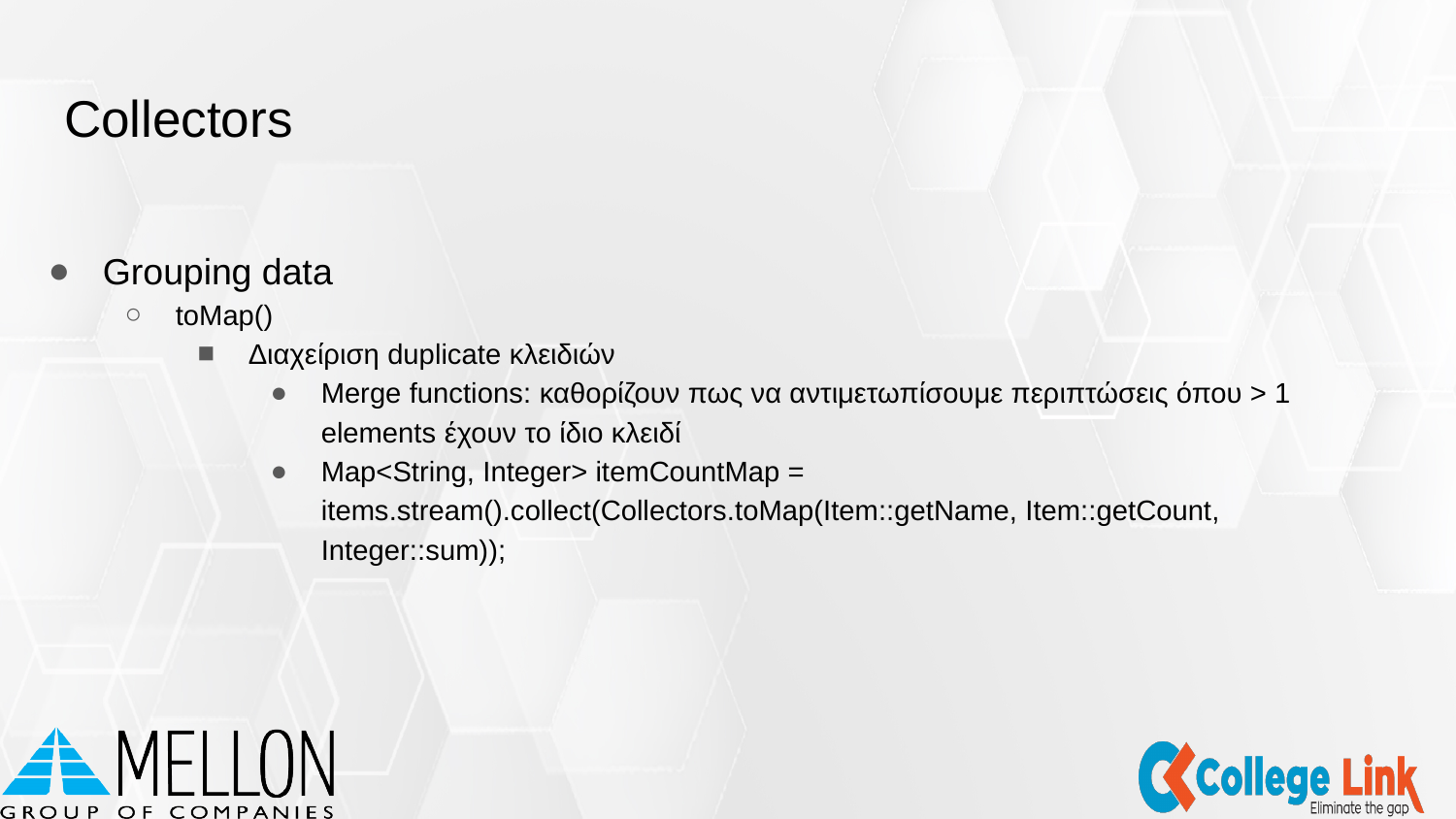

# Collectors

Grouping data
toMap()
Διαχείριση duplicate κλειδιών
Merge functions: καθορίζουν πως να αντιμετωπίσουμε περιπτώσεις όπου > 1 elements έχουν το ίδιο κλειδί
Map<String, Integer> itemCountMap = items.stream().collect(Collectors.toMap(Item::getName, Item::getCount, Integer::sum));